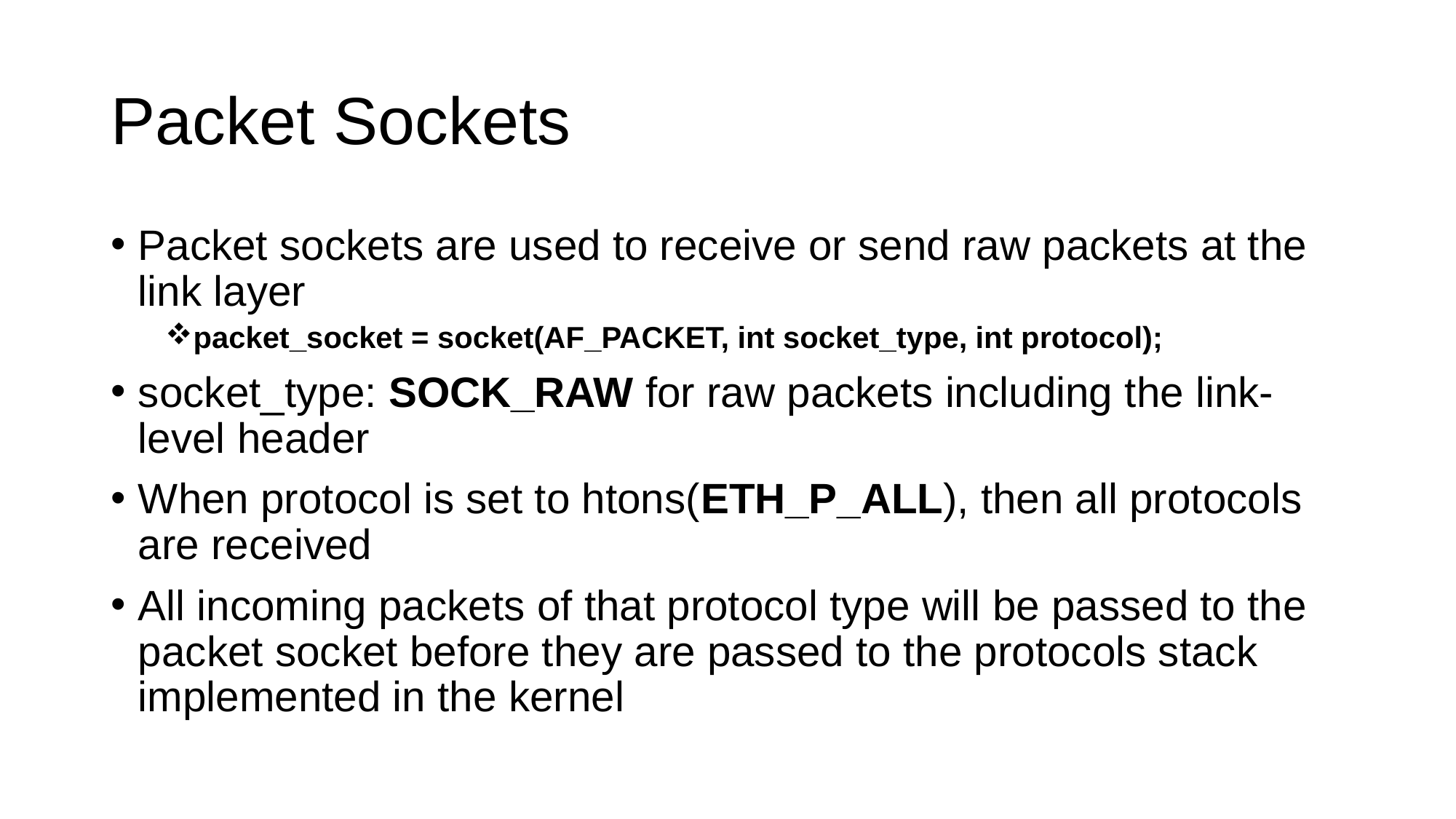

# Packet Sockets
Packet sockets are used to receive or send raw packets at the link layer
packet_socket = socket(AF_PACKET, int socket_type, int protocol);
socket_type: SOCK_RAW for raw packets including the link-level header
When protocol is set to htons(ETH_P_ALL), then all protocols are received
All incoming packets of that protocol type will be passed to the packet socket before they are passed to the protocols stack implemented in the kernel